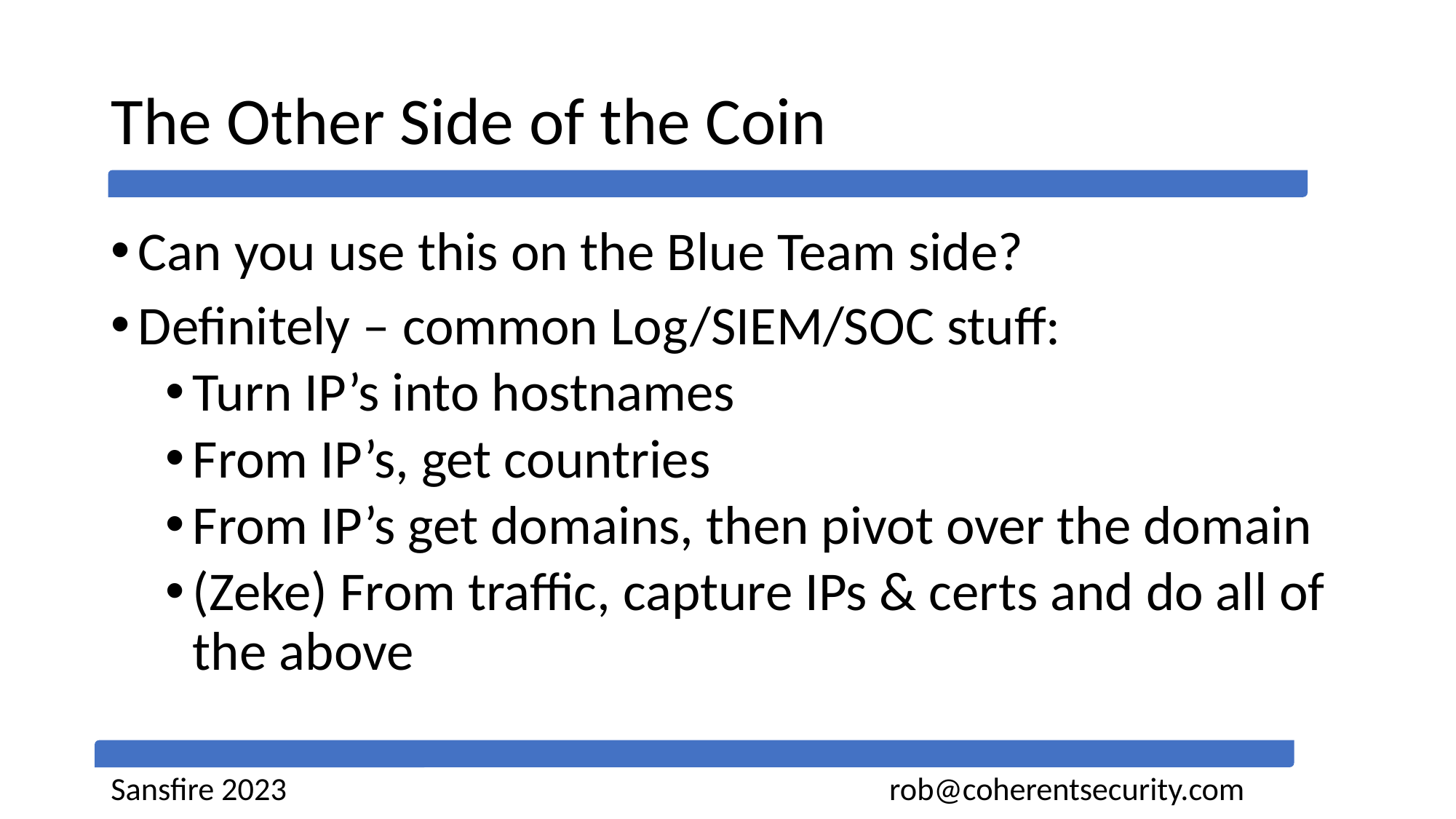

# The Other Side of the Coin

Can you use this on the Blue Team side?
Definitely – common Log/SIEM/SOC stuff:
Turn IP’s into hostnames
From IP’s, get countries
From IP’s get domains, then pivot over the domain
(Zeke) From traffic, capture IPs & certs and do all of the above

Sansfire 2023                                                                                   rob@coherentsecurity.com